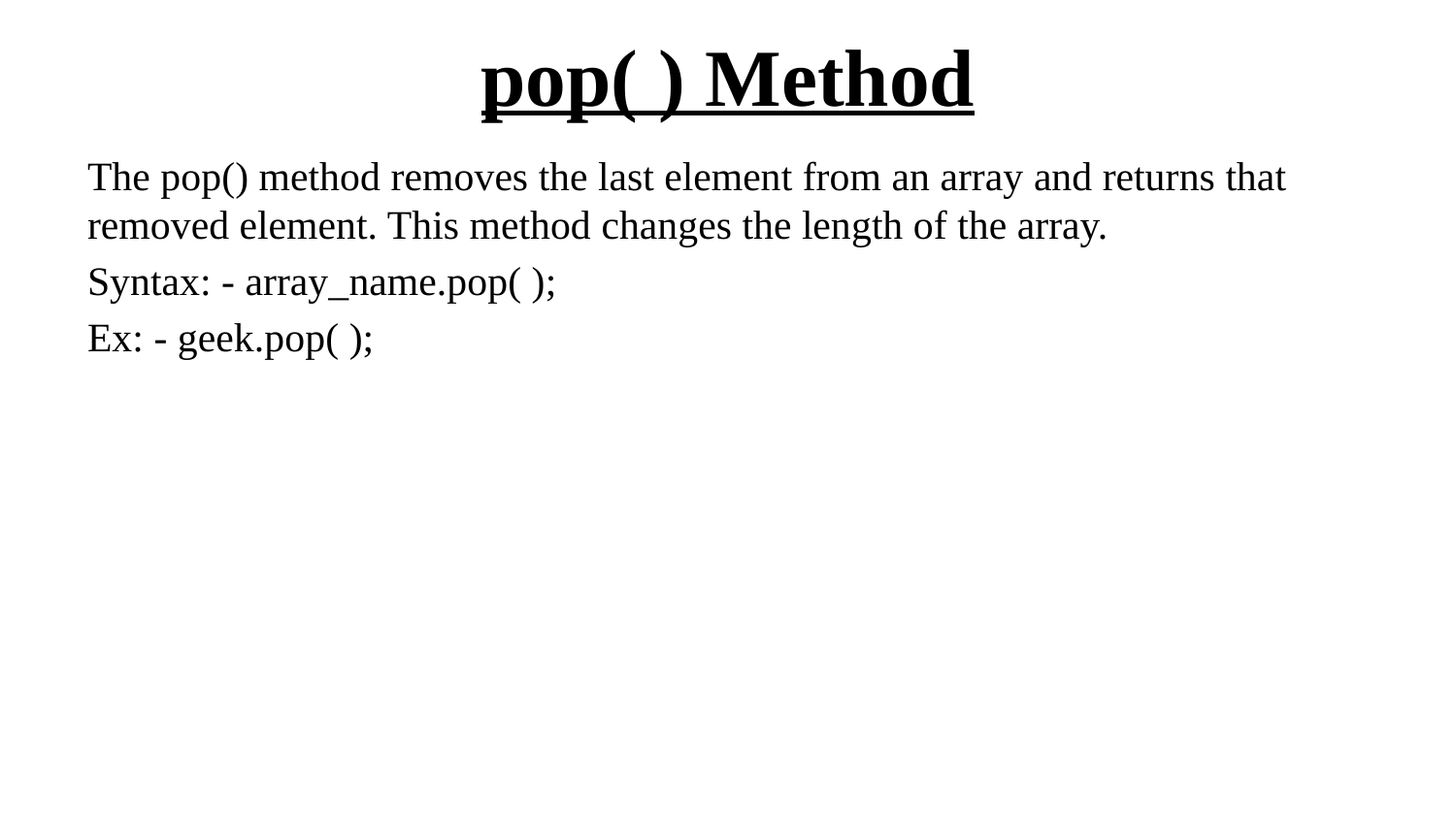

# pop( ) Method
The pop() method removes the last element from an array and returns that removed element. This method changes the length of the array.
Syntax: - array_name.pop( );
Ex: - geek.pop( );